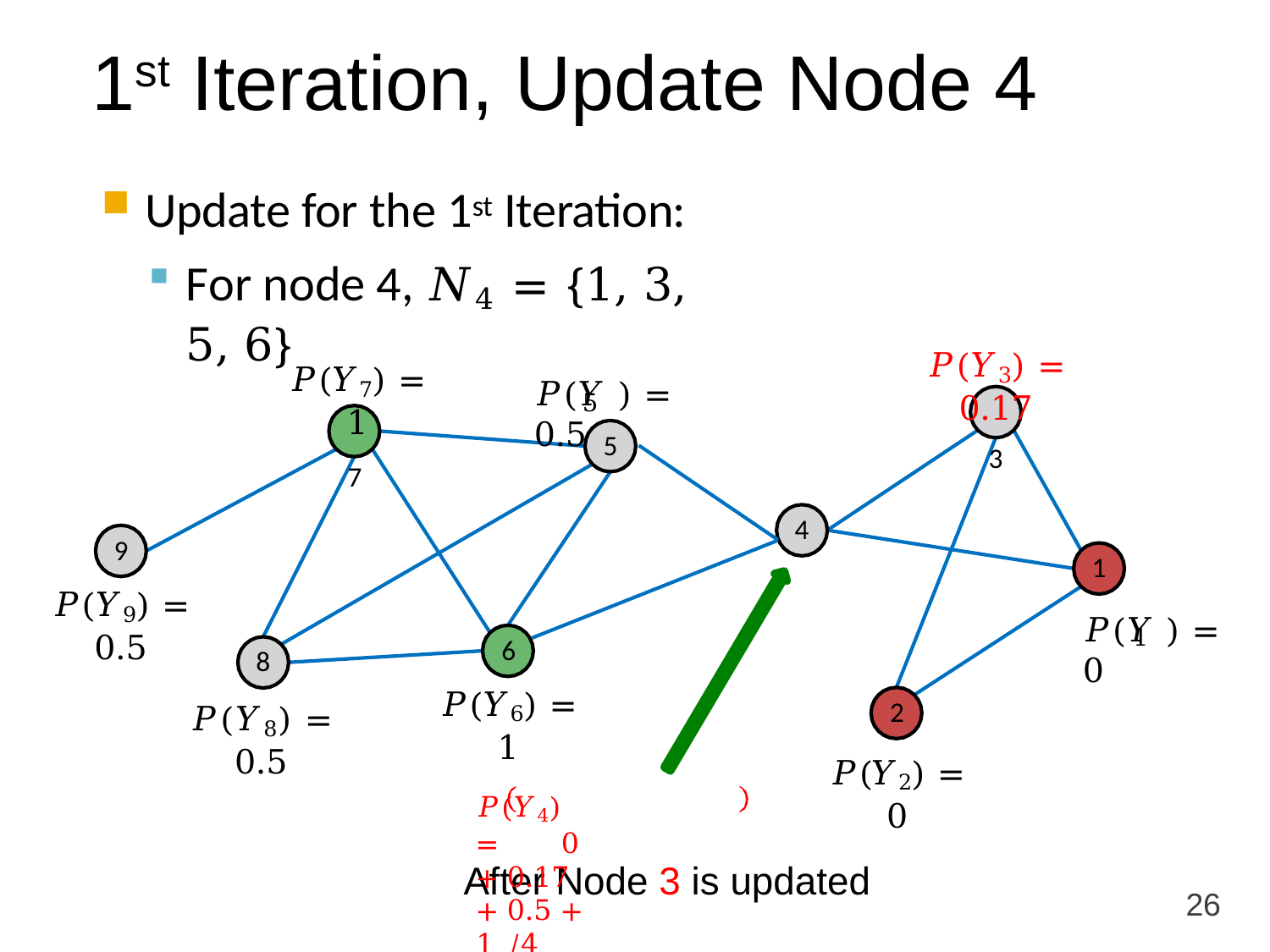

# 1st Iteration, Update Node 4
Update for the 1st Iteration:
For node 4, 𝑁4  = {1, 3, 5, 6}
𝑃(𝑌3) = 0.17
3
𝑃(𝑌7) = 1
7
𝑃(𝑌 ) = 0.5

5

5

4
9
𝑃(𝑌9) = 0.5

1

𝑃(𝑌 ) = 0
6
𝑃(𝑌6) = 1
𝑃(𝑌4)
=	0 + 0.17 + 0.5 + 1 /4
= 0.42
1

8
𝑃(𝑌8) = 0.5

2
𝑃(𝑌2) = 0

After Node 3 is updated